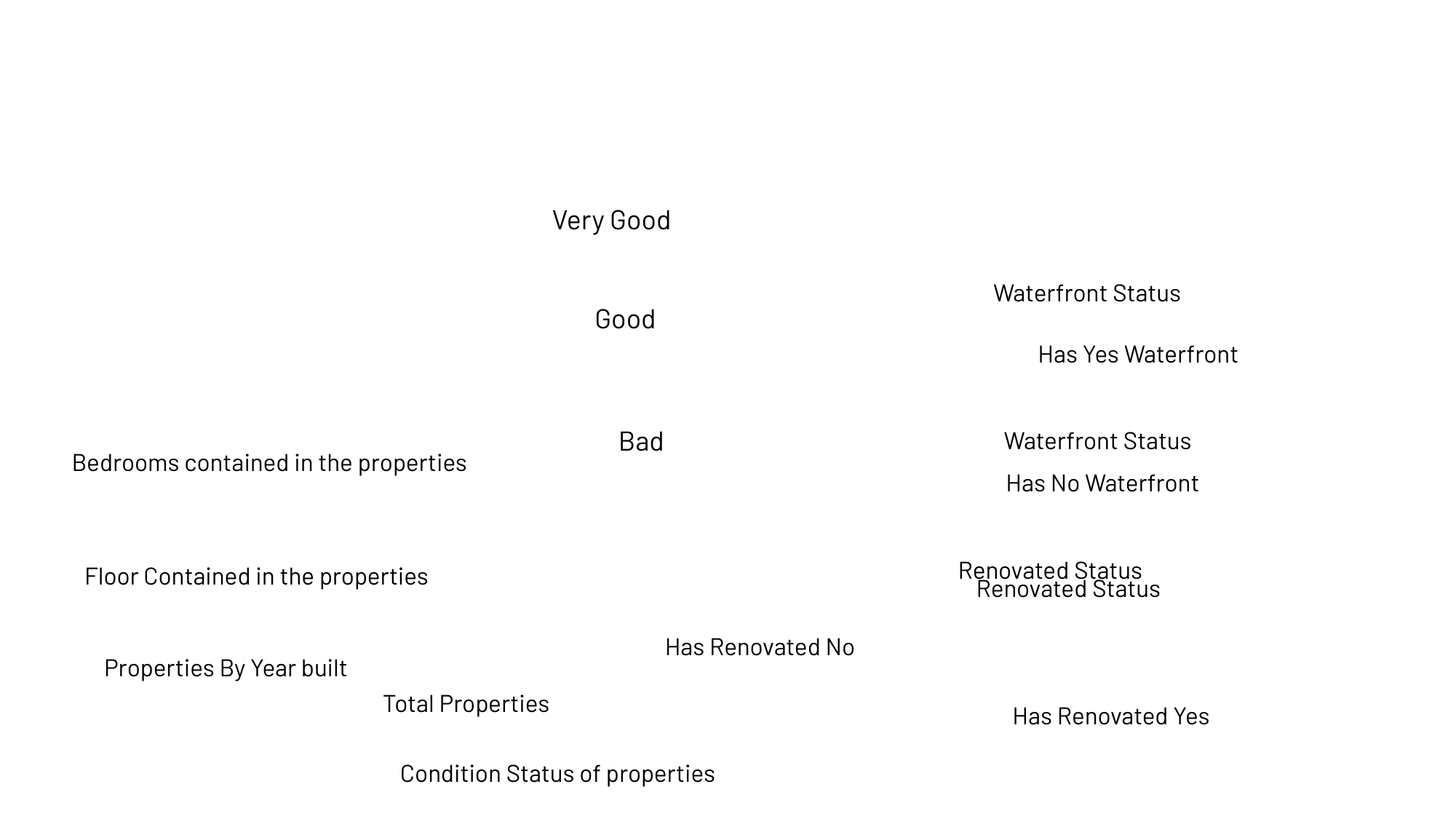

Very Good
Waterfront Status
Good
Has Yes Waterfront
Bad
Waterfront Status
Bedrooms contained in the properties
Has No Waterfront
Renovated Status
Floor Contained in the properties
Renovated Status
Has Renovated No
Properties By Year built
Total Properties
Has Renovated Yes
Condition Status of properties